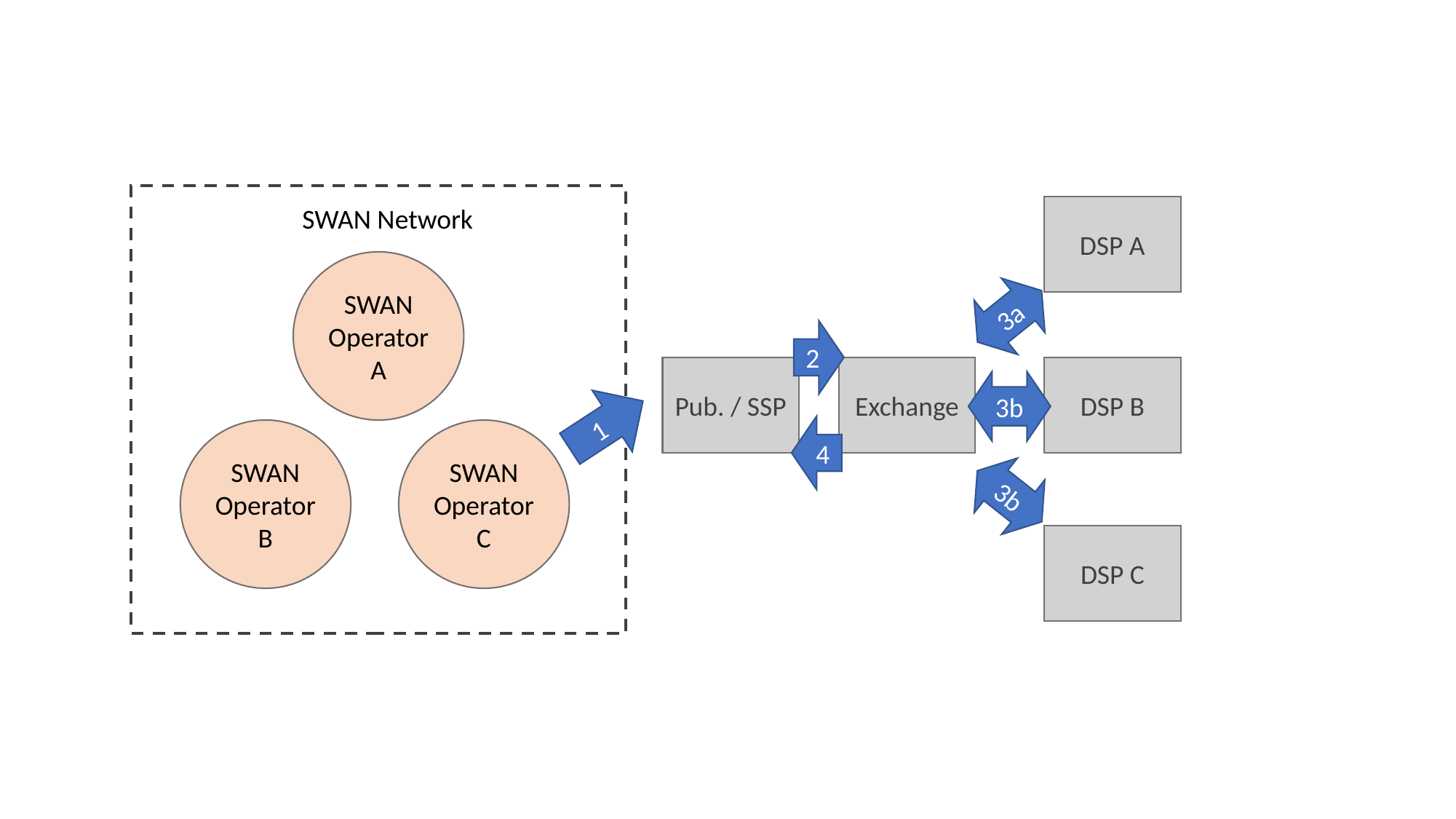

SWAN Network
DSP A
Pub. / SSP
Exchange
DSP B
DSP C
SWAN
Operator
A
3a
2
3b
1
4
SWAN
Operator
B
SWAN
Operator
C
3b